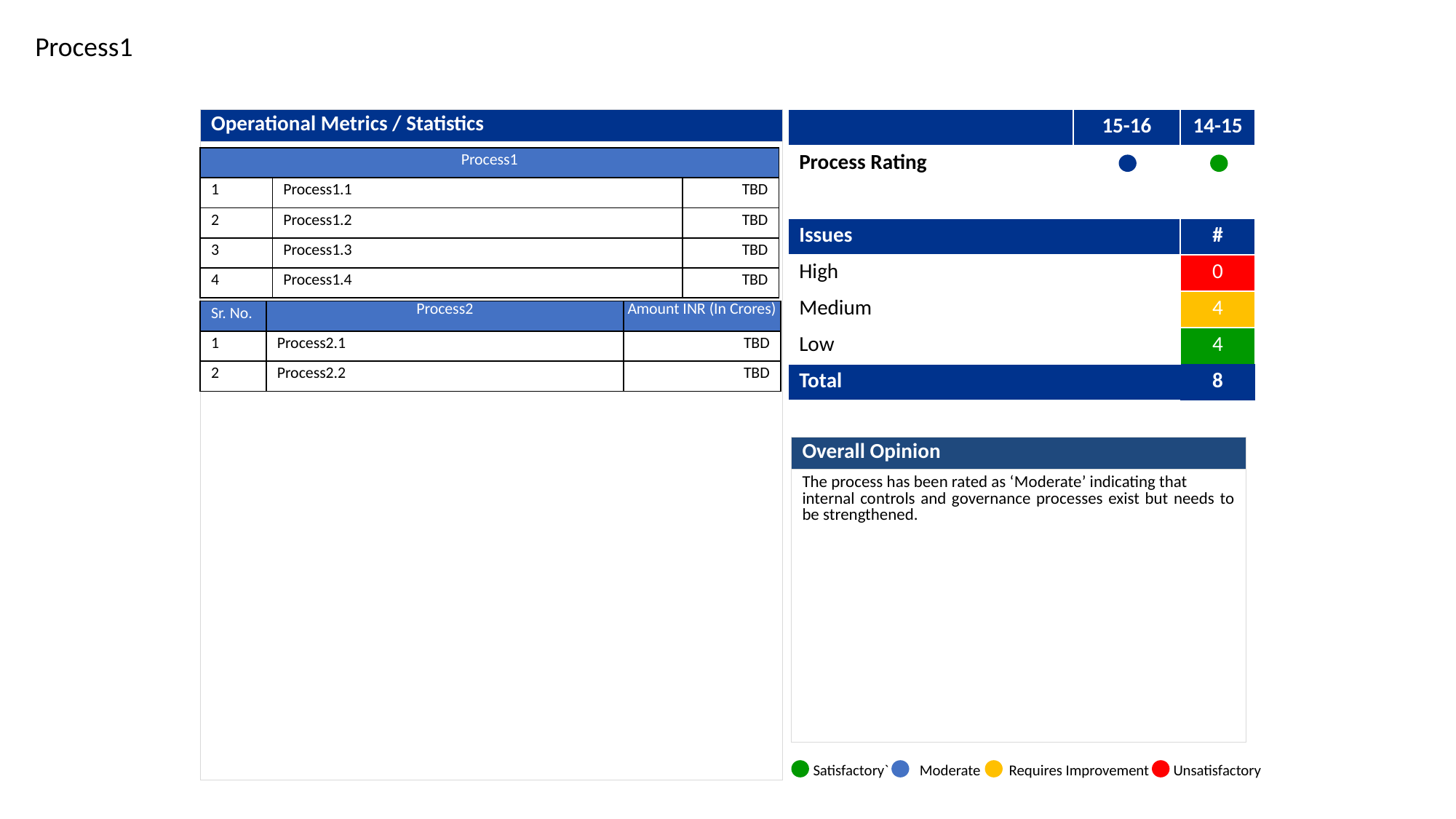

# Process1
| Operational Metrics / Statistics |
| --- |
|  |
|  | 15-16 | 14-15 |
| --- | --- | --- |
| Process Rating |  |  |
| Process1 |  |  |
| --- | --- | --- |
| 1 | Process1.1 | TBD |
| 2 | Process1.2 | TBD |
| 3 | Process1.3 | TBD |
| 4 | Process1.4 | TBD |

| Issues | # |
| --- | --- |
| High | 0 |
| Medium | 4 |
| Low | 4 |
| Total | 8 |
| Sr. No. | Process2 | Amount INR (In Crores) |
| --- | --- | --- |
| 1 | Process2.1 | TBD |
| 2 | Process2.2 | TBD |
| Overall Opinion |
| --- |
| The process has been rated as ‘Moderate’ indicating that internal controls and governance processes exist but needs to be strengthened. |
Satisfactory`
Moderate
Unsatisfactory
Requires Improvement